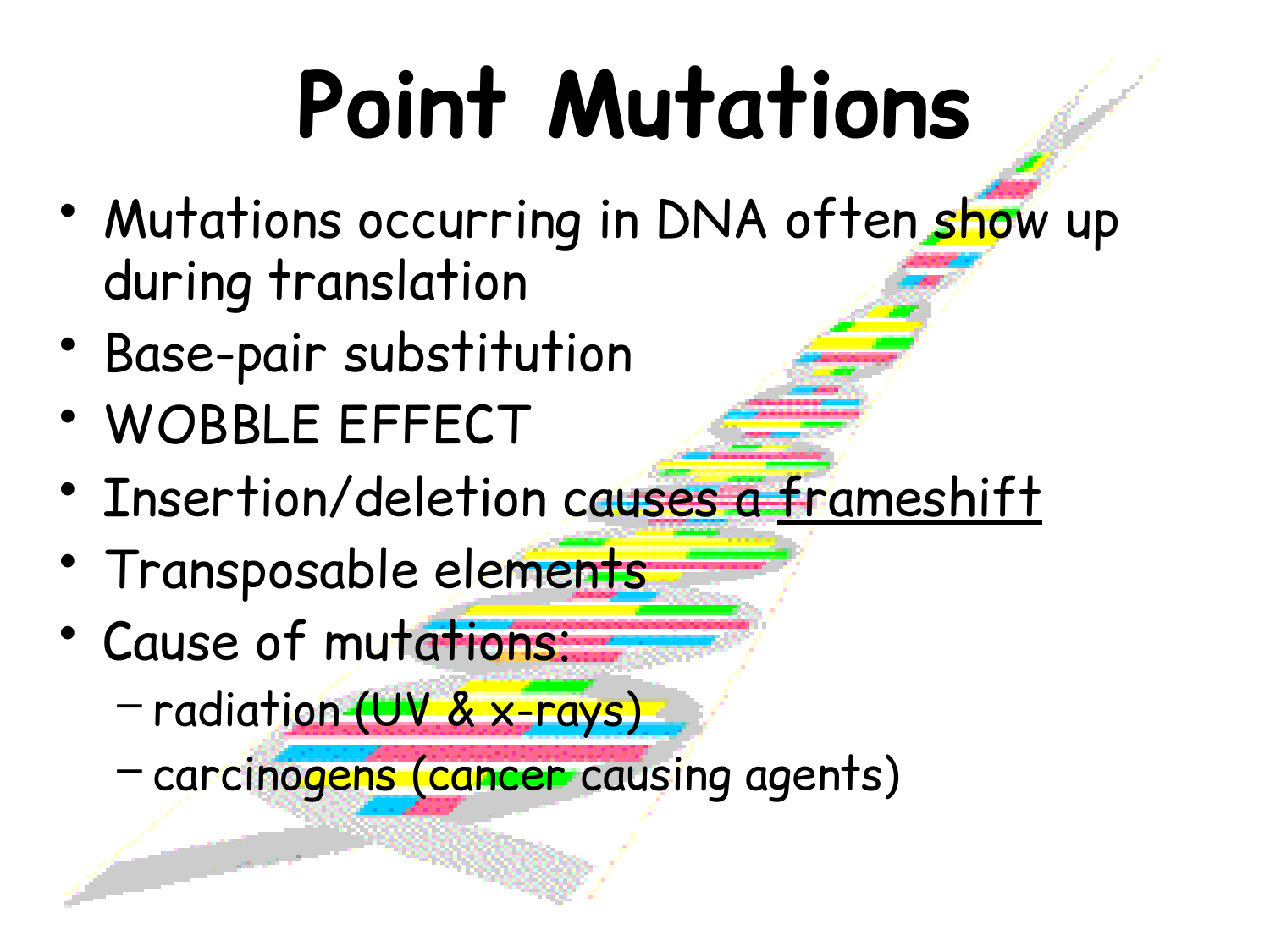

# Point Mutations
Mutations occurring in DNA often show up during translation
Base-pair substitution
WOBBLE EFFECT
Insertion/deletion causes a frameshift
Transposable elements
Cause of mutations:
radiation (UV & x-rays)
carcinogens (cancer causing agents)